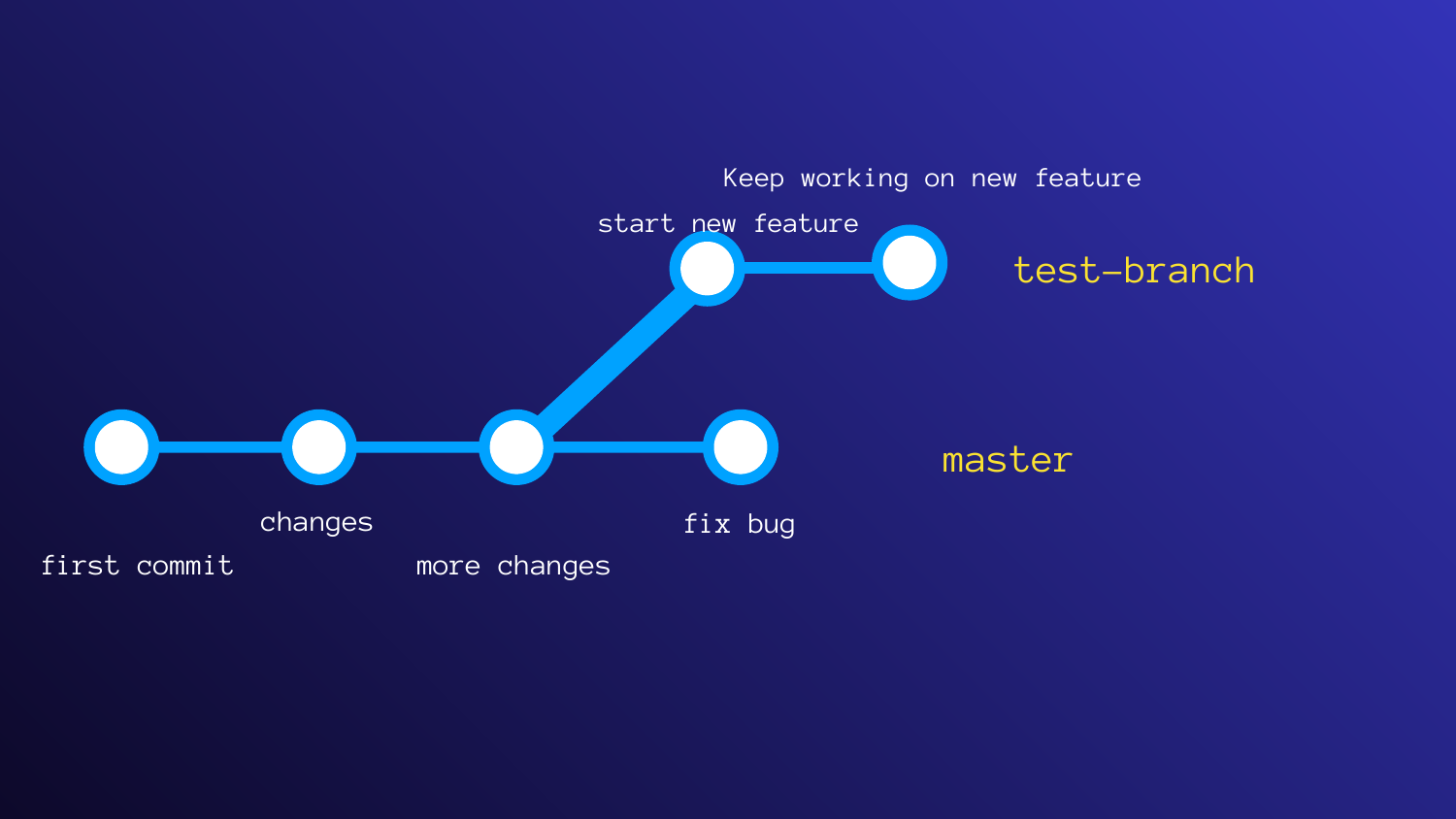

Keep working on new feature
start new feature

 test-branch

 master
first commit
more changes
changes
fix bug